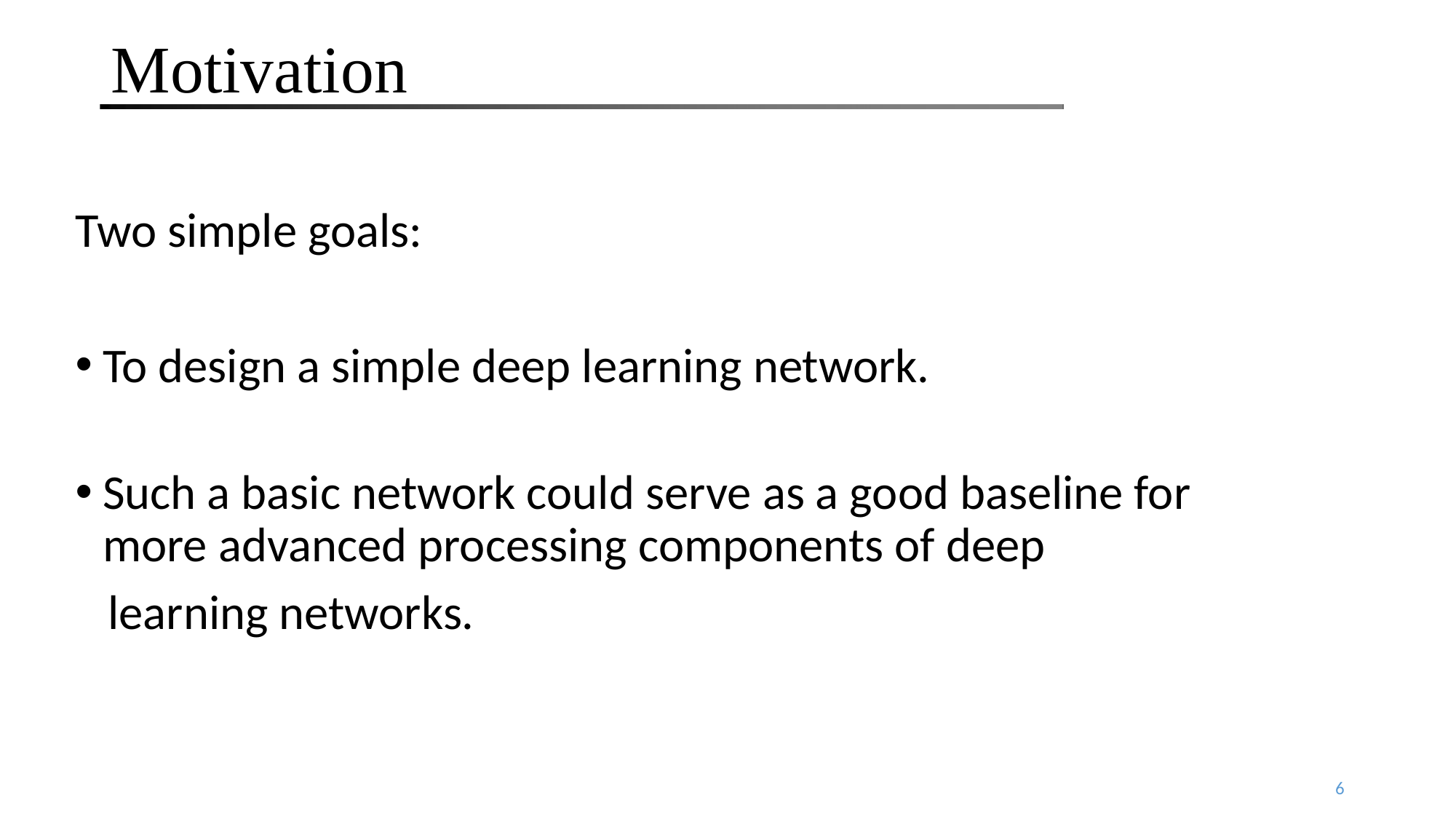

# Motivation

Two simple goals:

To design a simple deep learning network.

Such a basic network could serve as a good baseline for more advanced processing components of deep
   learning networks.
6